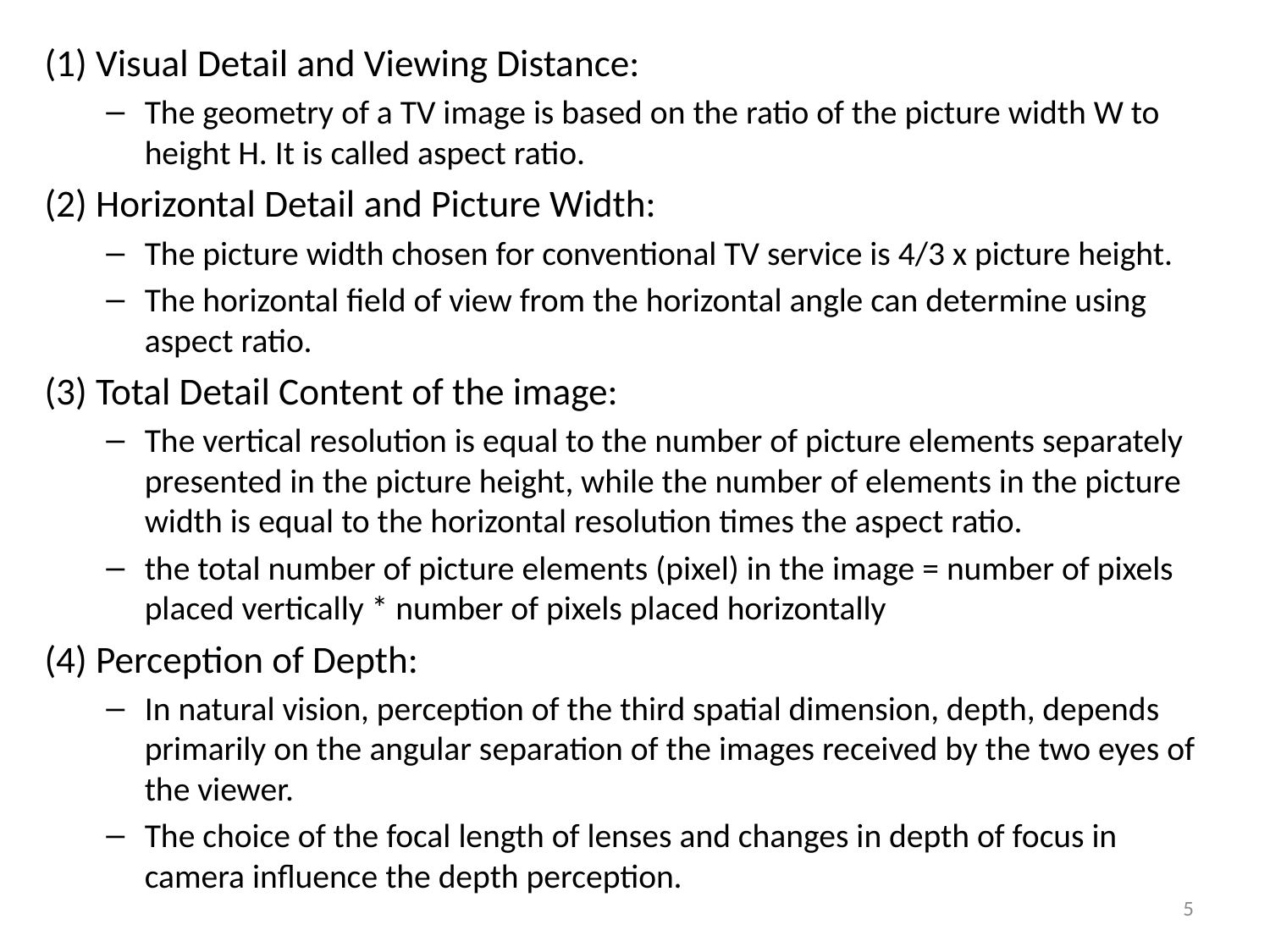

(1) Visual Detail and Viewing Distance:
The geometry of a TV image is based on the ratio of the picture width W to height H. It is called aspect ratio.
(2) Horizontal Detail and Picture Width:
The picture width chosen for conventional TV service is 4/3 x picture height.
The horizontal field of view from the horizontal angle can determine using aspect ratio.
(3) Total Detail Content of the image:
The vertical resolution is equal to the number of picture elements separately presented in the picture height, while the number of elements in the picture width is equal to the horizontal resolution times the aspect ratio.
the total number of picture elements (pixel) in the image = number of pixels placed vertically * number of pixels placed horizontally
(4) Perception of Depth:
In natural vision, perception of the third spatial dimension, depth, depends primarily on the angular separation of the images received by the two eyes of the viewer.
The choice of the focal length of lenses and changes in depth of focus in camera influence the depth perception.

5